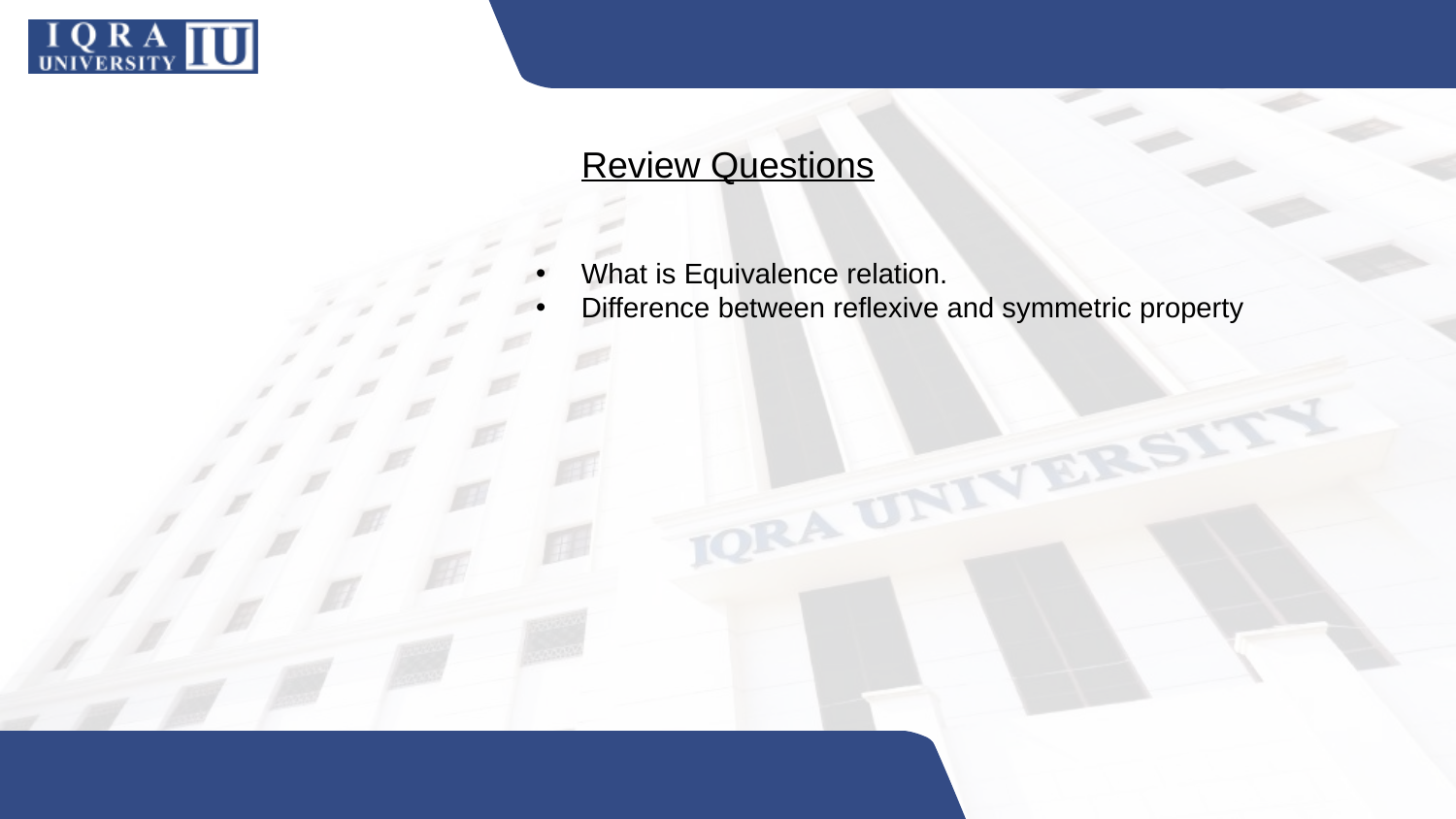

Review Questions
What is Equivalence relation.
Difference between reflexive and symmetric property